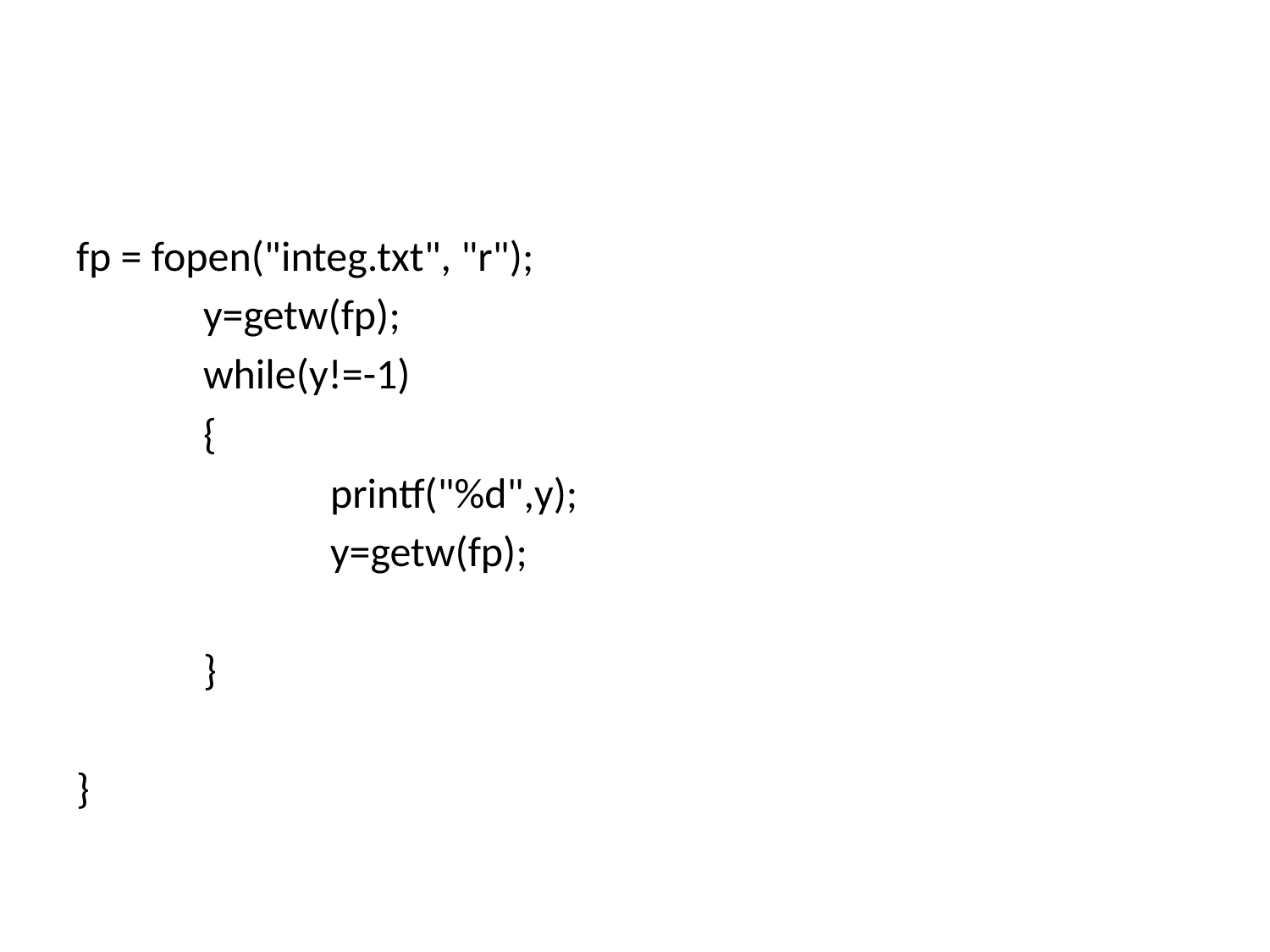

#
fp = fopen("integ.txt", "r");
	y=getw(fp);
	while(y!=-1)
	{
		printf("%d",y);
		y=getw(fp);

	}

}